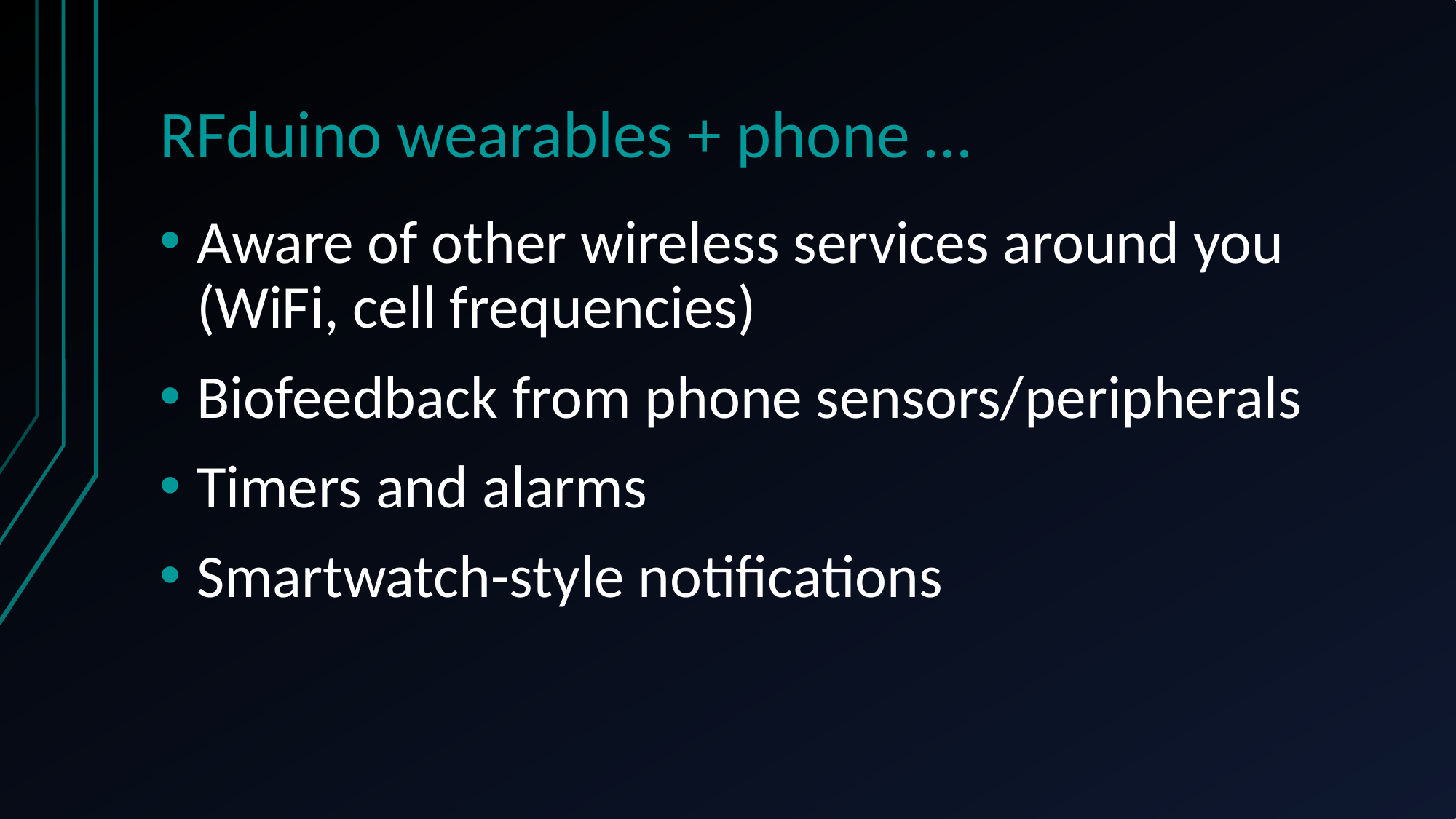

# RFduino wearables + phone …
Aware of other wireless services around you (WiFi, cell frequencies)
Biofeedback from phone sensors/peripherals
Timers and alarms
Smartwatch-style notifications